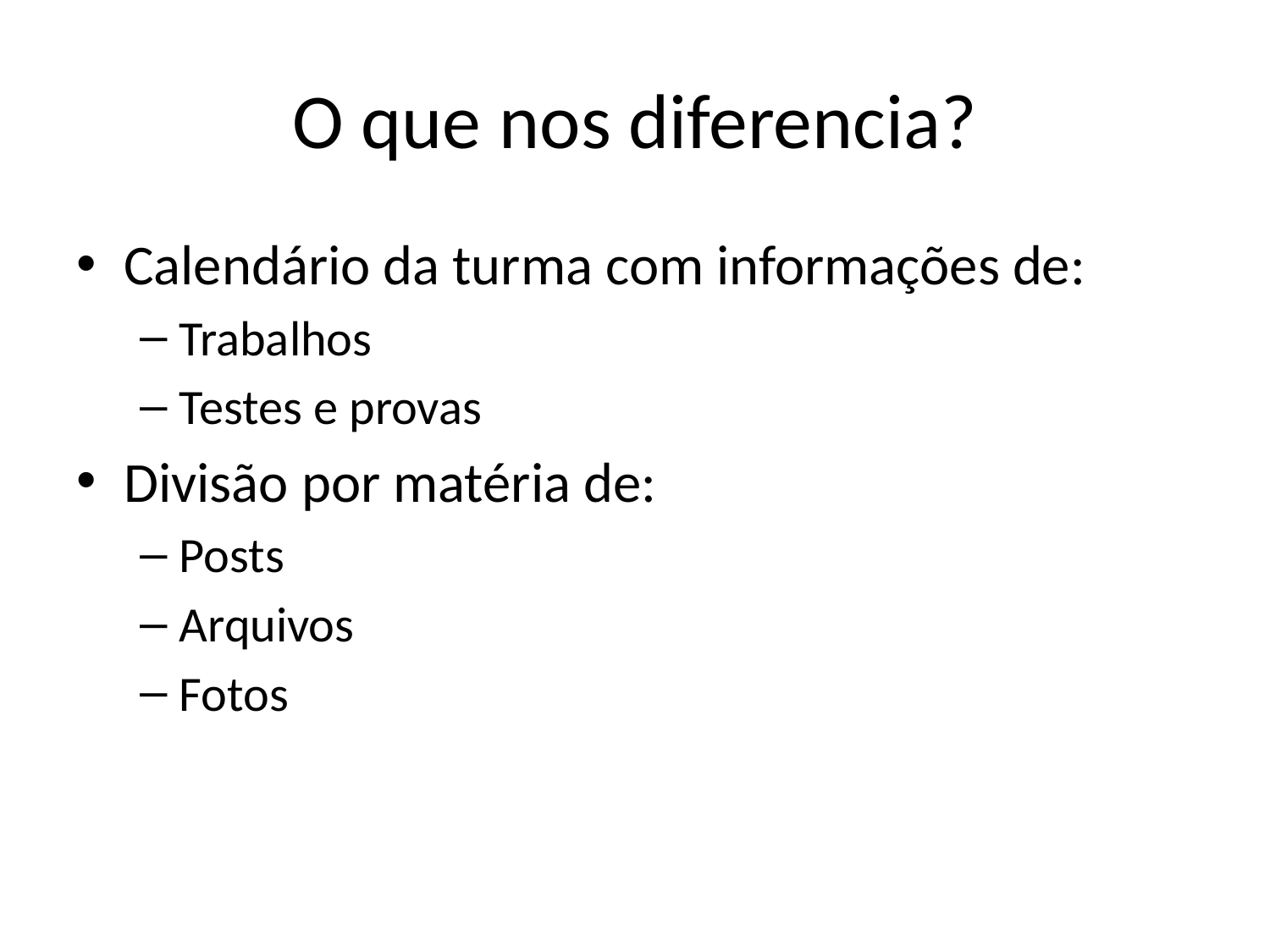

# O que nos diferencia?
Calendário da turma com informações de:
Trabalhos
Testes e provas
Divisão por matéria de:
Posts
Arquivos
Fotos